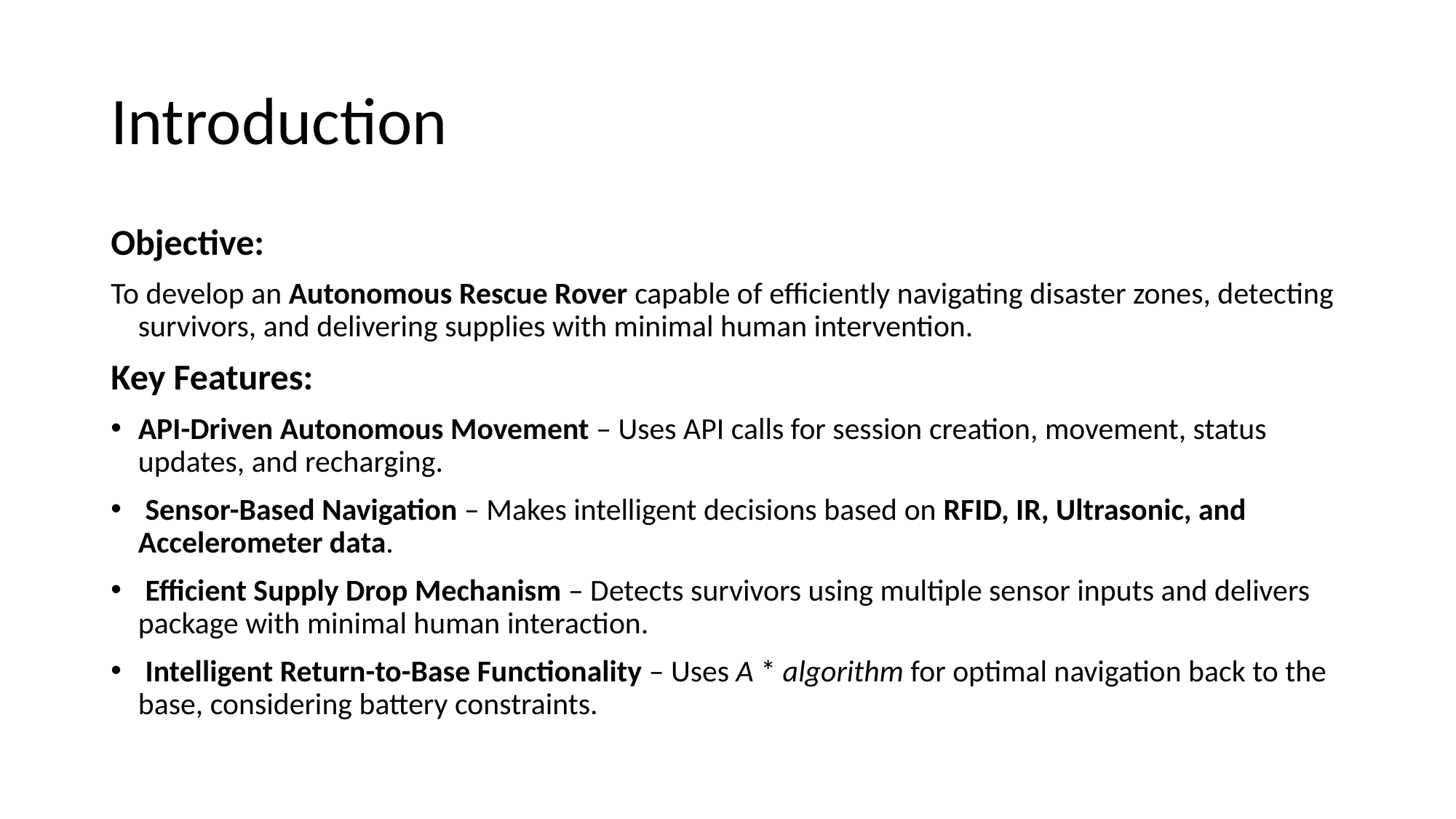

# Introduction
Objective:
To develop an Autonomous Rescue Rover capable of efficiently navigating disaster zones, detecting survivors, and delivering supplies with minimal human intervention.
Key Features:
API-Driven Autonomous Movement – Uses API calls for session creation, movement, status updates, and recharging.
 Sensor-Based Navigation – Makes intelligent decisions based on RFID, IR, Ultrasonic, and Accelerometer data.
 Efficient Supply Drop Mechanism – Detects survivors using multiple sensor inputs and delivers package with minimal human interaction.
 Intelligent Return-to-Base Functionality – Uses A * algorithm for optimal navigation back to the base, considering battery constraints.